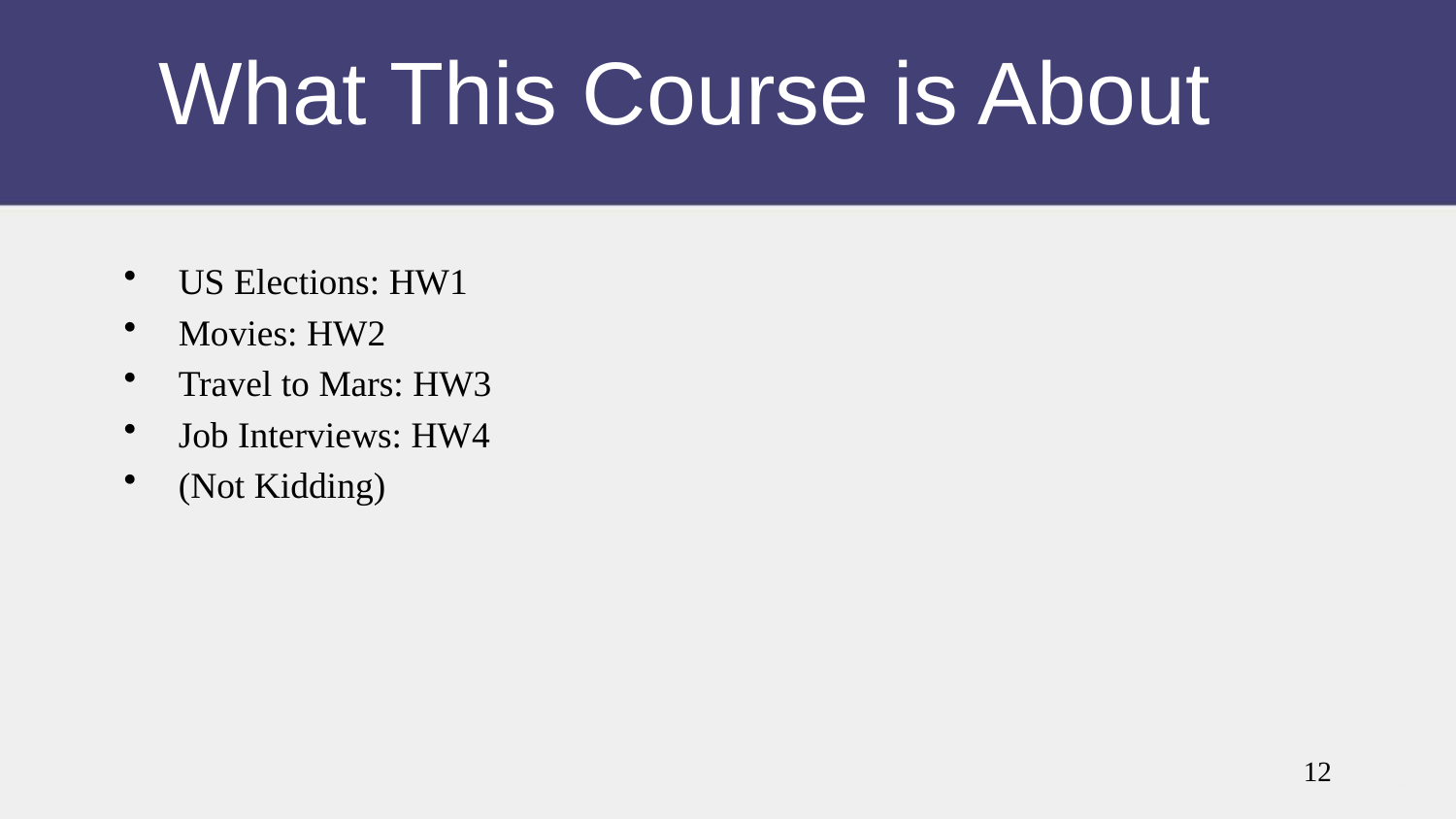

# What This Course is About

US Elections: HW1
Movies: HW2
Travel to Mars: HW3
Job Interviews: HW4
(Not Kidding)
12